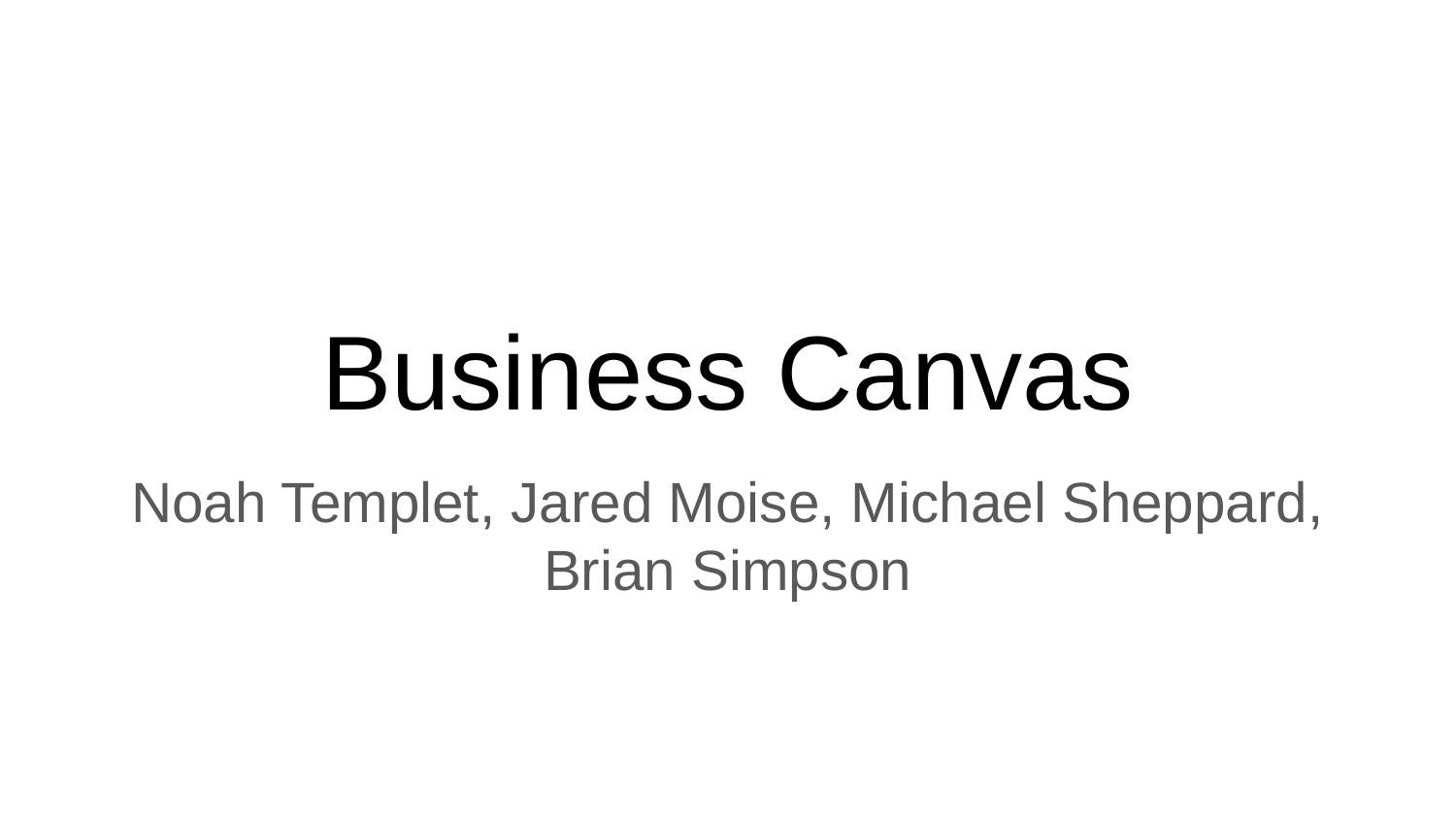

# Business Canvas
Noah Templet, Jared Moise, Michael Sheppard, Brian Simpson